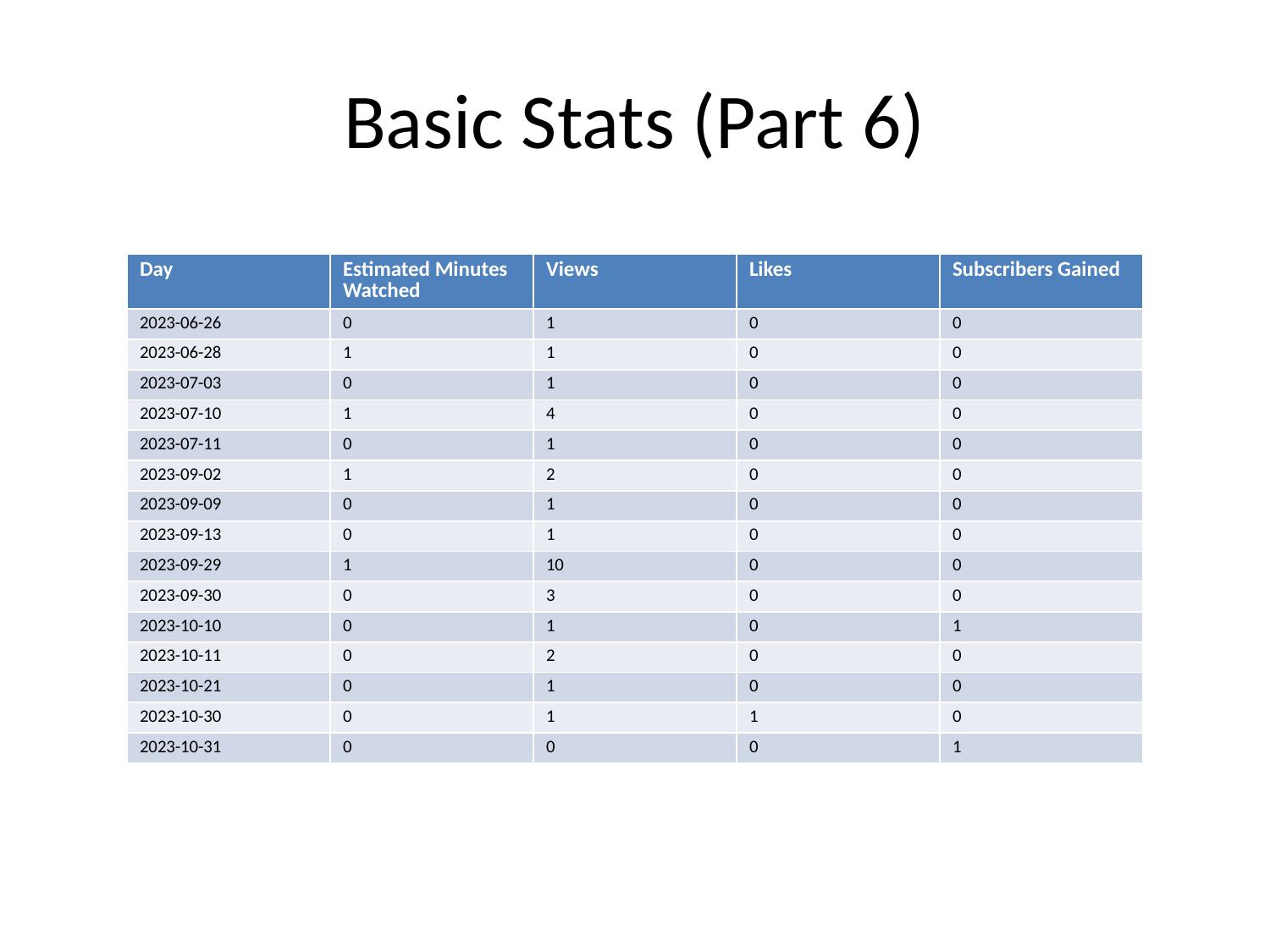

# Basic Stats (Part 6)

| Day | Estimated Minutes Watched | Views | Likes | Subscribers Gained |
| --- | --- | --- | --- | --- |
| 2023-06-26 | 0 | 1 | 0 | 0 |
| 2023-06-28 | 1 | 1 | 0 | 0 |
| 2023-07-03 | 0 | 1 | 0 | 0 |
| 2023-07-10 | 1 | 4 | 0 | 0 |
| 2023-07-11 | 0 | 1 | 0 | 0 |
| 2023-09-02 | 1 | 2 | 0 | 0 |
| 2023-09-09 | 0 | 1 | 0 | 0 |
| 2023-09-13 | 0 | 1 | 0 | 0 |
| 2023-09-29 | 1 | 10 | 0 | 0 |
| 2023-09-30 | 0 | 3 | 0 | 0 |
| 2023-10-10 | 0 | 1 | 0 | 1 |
| 2023-10-11 | 0 | 2 | 0 | 0 |
| 2023-10-21 | 0 | 1 | 0 | 0 |
| 2023-10-30 | 0 | 1 | 1 | 0 |
| 2023-10-31 | 0 | 0 | 0 | 1 |